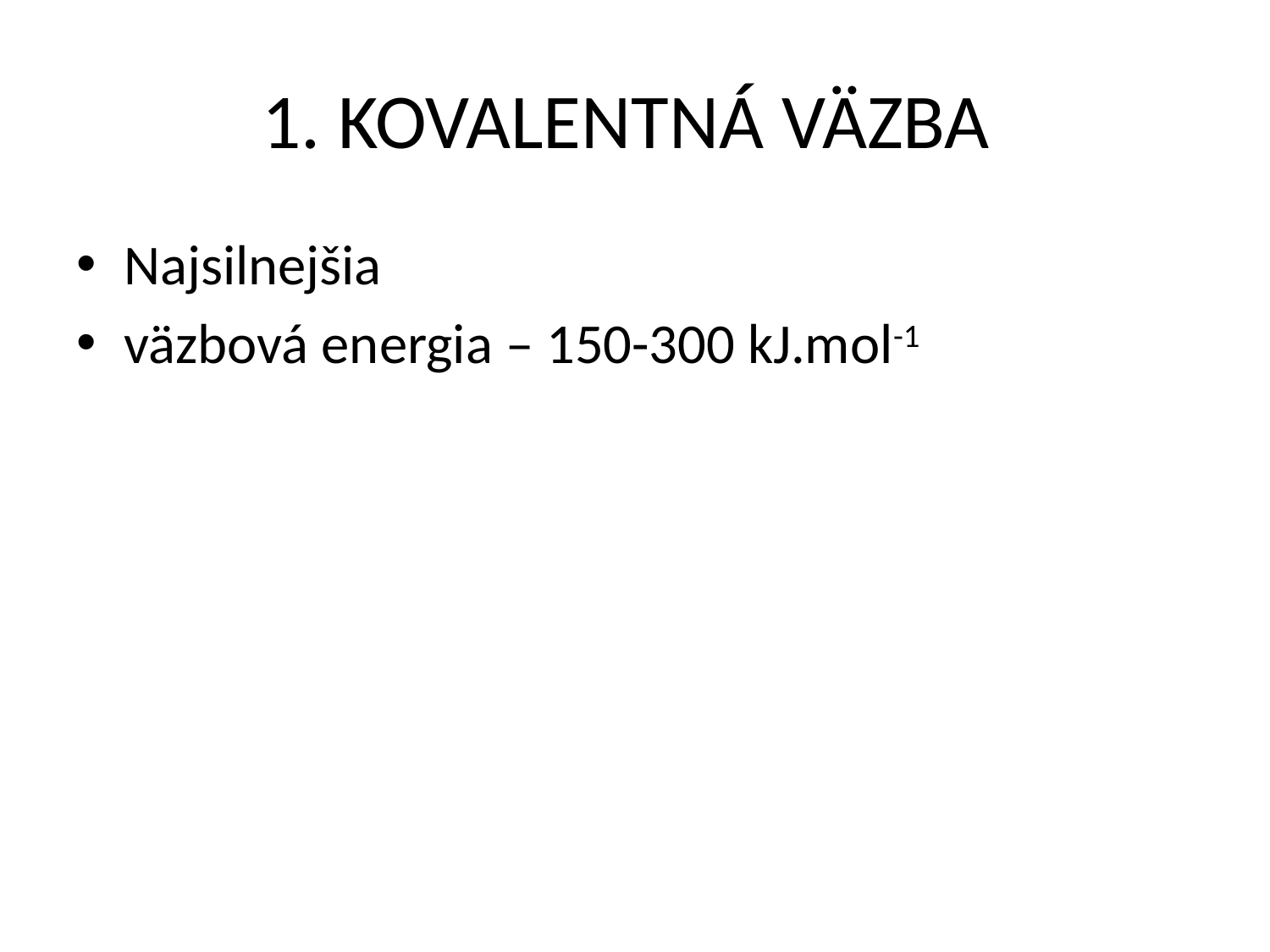

# 1. KOVALENTNÁ VÄZBA
Najsilnejšia
väzbová energia – 150-300 kJ.mol-1